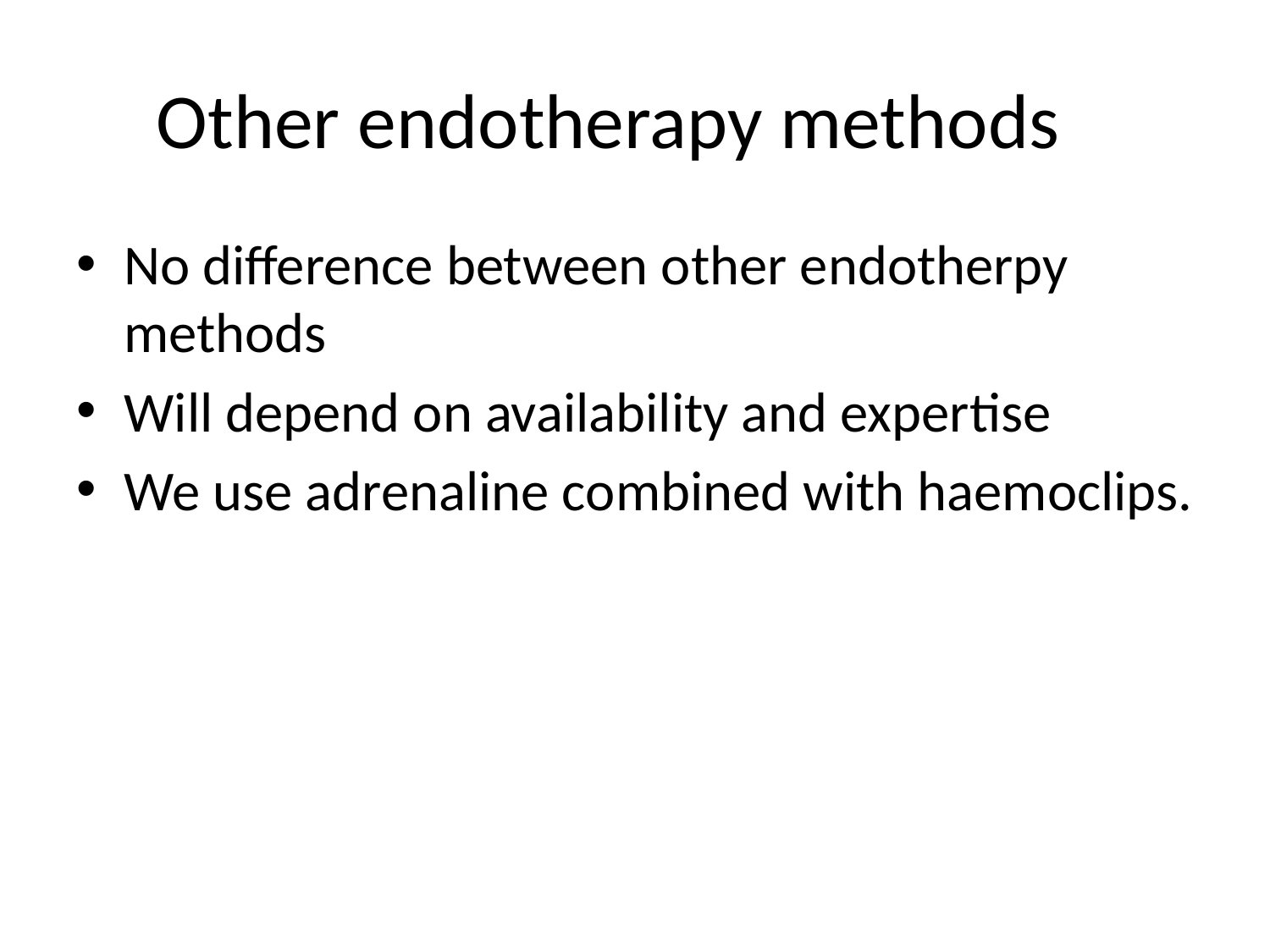

# Other endotherapy methods
No difference between other endotherpy methods
Will depend on availability and expertise
We use adrenaline combined with haemoclips.